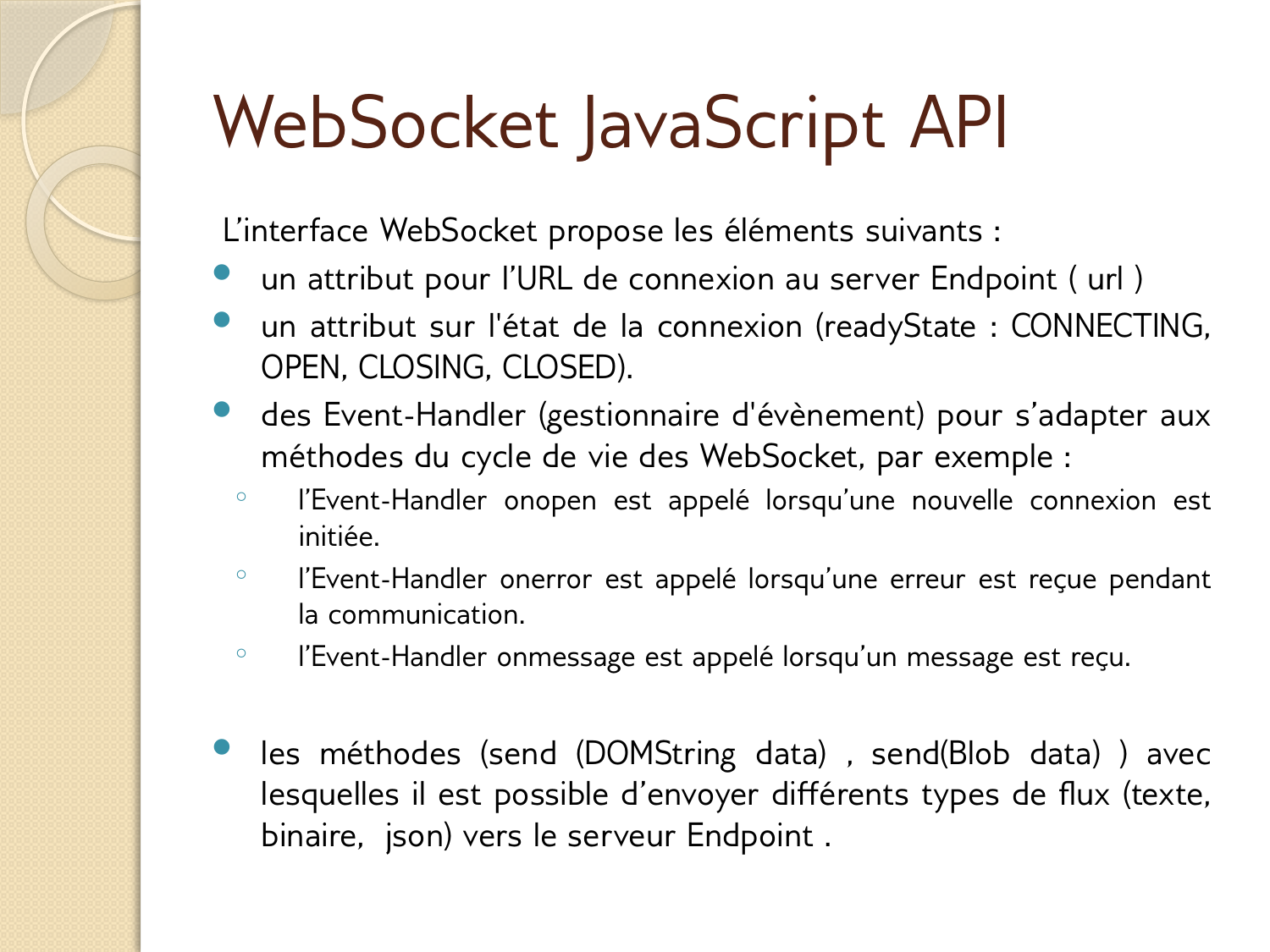

# WebSocket JavaScript API
L’interface WebSocket propose les éléments suivants :
un attribut pour l’URL de connexion au server Endpoint ( url )
un attribut sur l'état de la connexion (readyState : CONNECTING, OPEN, CLOSING, CLOSED).
des Event-Handler (gestionnaire d'évènement) pour s’adapter aux méthodes du cycle de vie des WebSocket, par exemple :
l’Event-Handler onopen est appelé lorsqu’une nouvelle connexion est initiée.
l’Event-Handler onerror est appelé lorsqu’une erreur est reçue pendant la communication.
l’Event-Handler onmessage est appelé lorsqu’un message est reçu.

les méthodes (send (DOMString data) , send(Blob data) ) avec lesquelles il est possible d’envoyer différents types de flux (texte, binaire,  json) vers le serveur Endpoint .